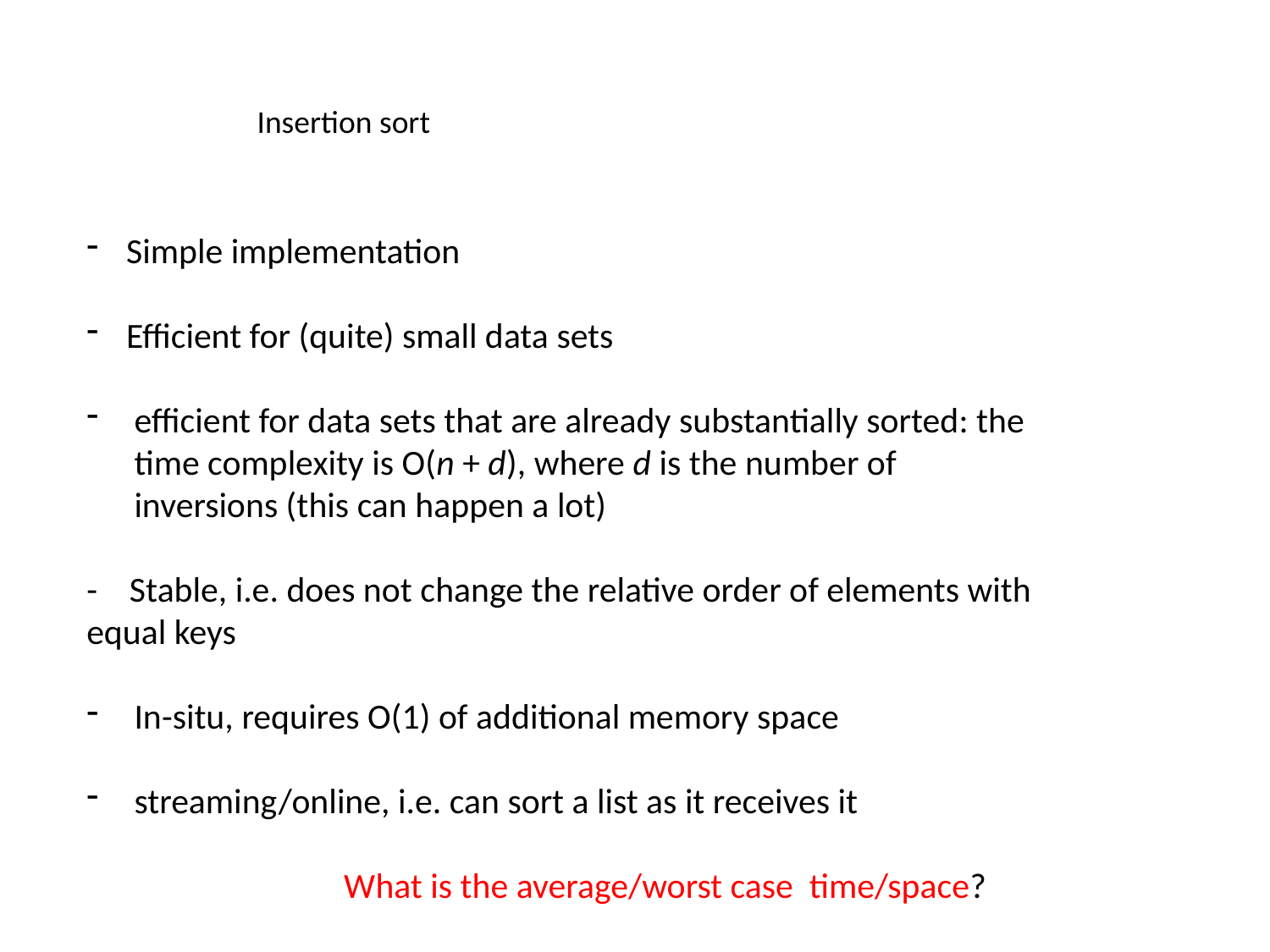

Insertion sort
Simple implementation

Efficient for (quite) small data sets

efficient for data sets that are already substantially sorted: the time complexity is O(n + d), where d is the number of inversions (this can happen a lot)

-    Stable, i.e. does not change the relative order of elements with equal keys

In-situ, requires O(1) of additional memory space

streaming/online, i.e. can sort a list as it receives it

                                What is the average/worst case  time/space?